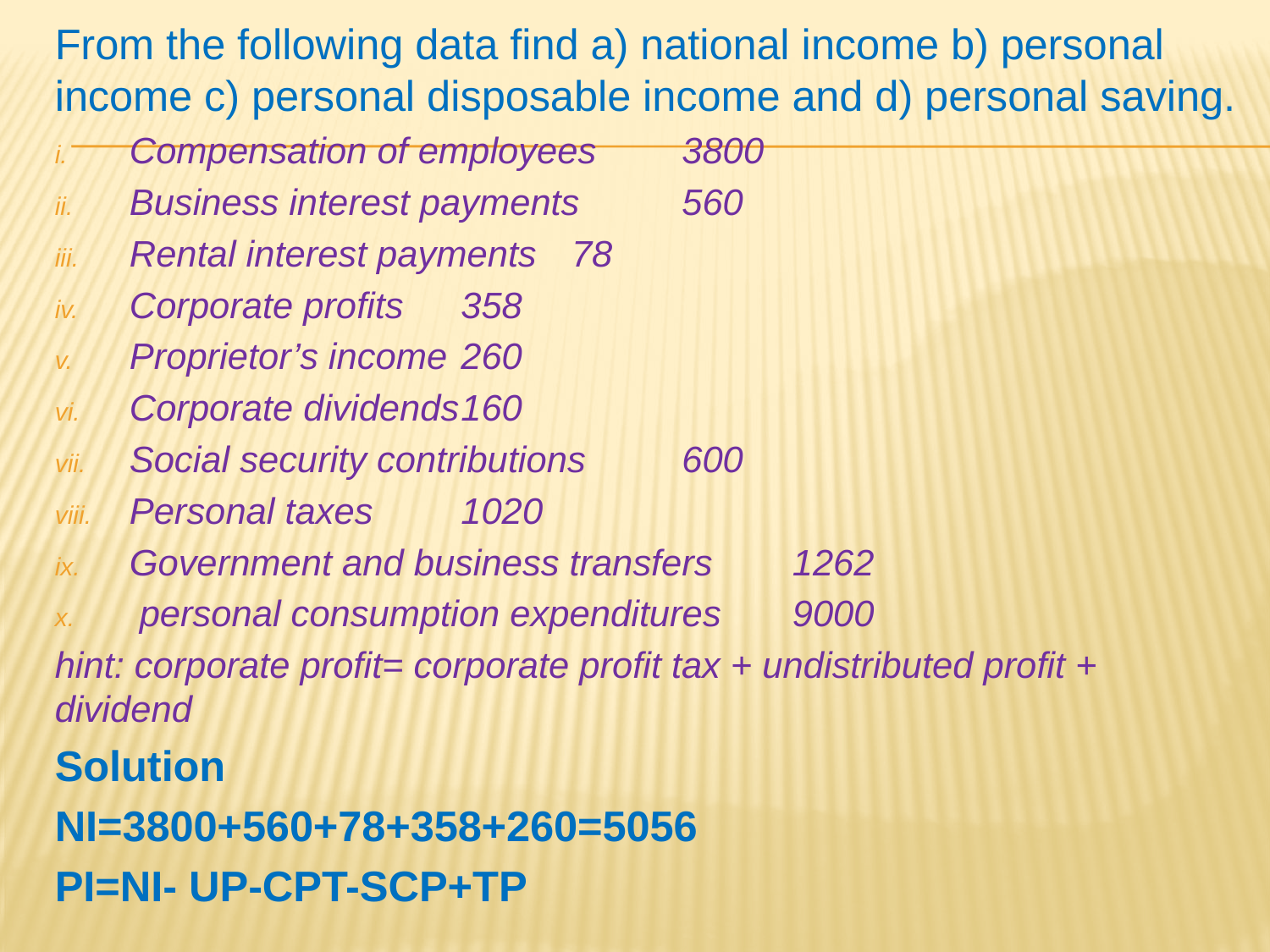

From the following data find a) national income b) personal income c) personal disposable income and d) personal saving.
Compensation of employees			3800
Business interest payments			560
Rental interest payments			78
Corporate profits					358
Proprietor’s income				260
Corporate dividends				160
Social security contributions			600
Personal taxes					1020
Government and business transfers		1262
 personal consumption expenditures		9000
hint: corporate profit= corporate profit tax + undistributed profit + 	dividend
Solution
NI=3800+560+78+358+260=5056
PI=NI- UP-CPT-SCP+TP